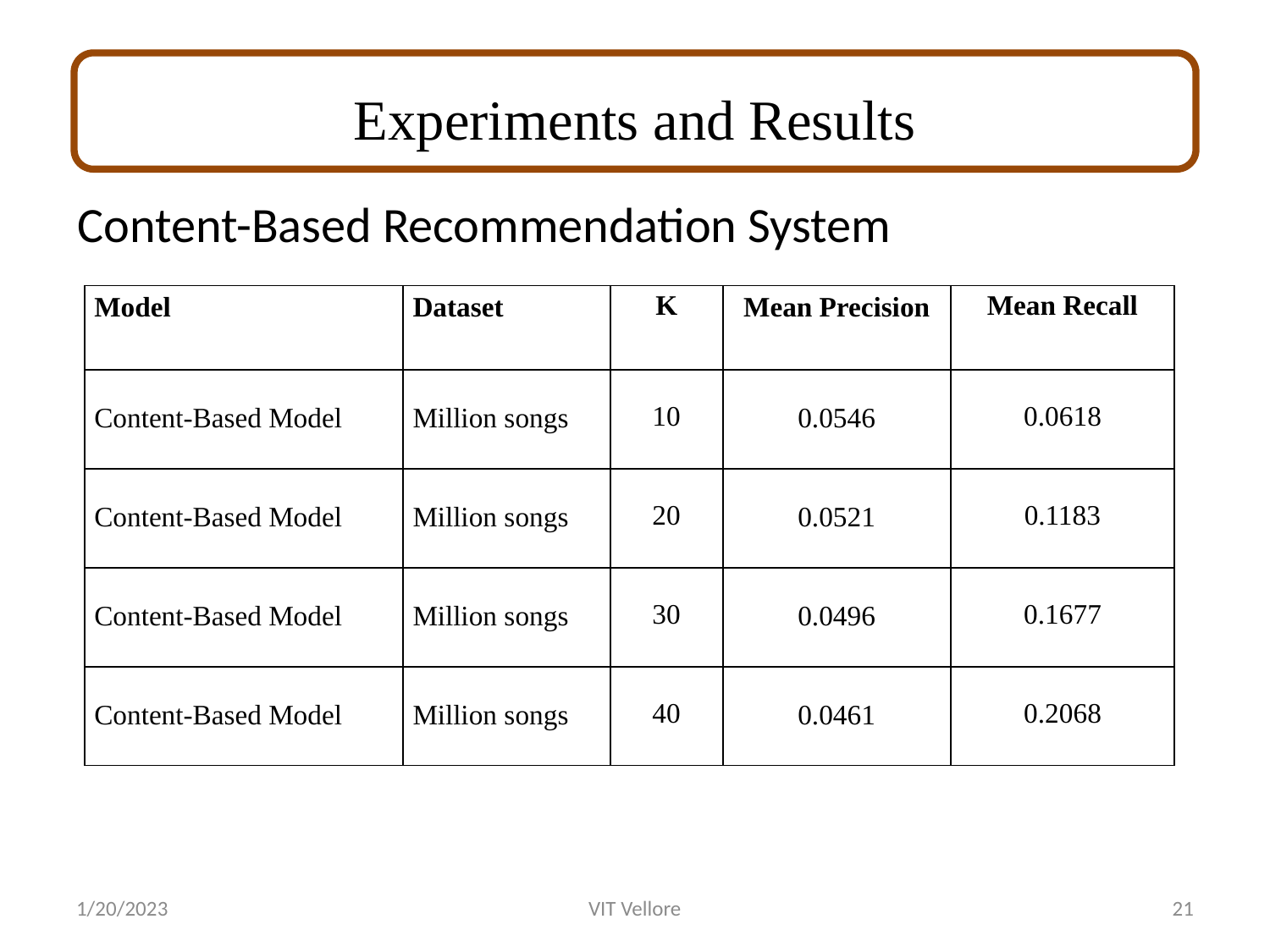

# Experiments and Results

Content-Based Recommendation System
| Model | Dataset | K | Mean Precision | Mean Recall |
| --- | --- | --- | --- | --- |
| Content-Based Model | Million songs | 10 | 0.0546 | 0.0618 |
| Content-Based Model | Million songs | 20 | 0.0521 | 0.1183 |
| Content-Based Model | Million songs | 30 | 0.0496 | 0.1677 |
| Content-Based Model | Million songs | 40 | 0.0461 | 0.2068 |
1/20/2023
VIT Vellore
21